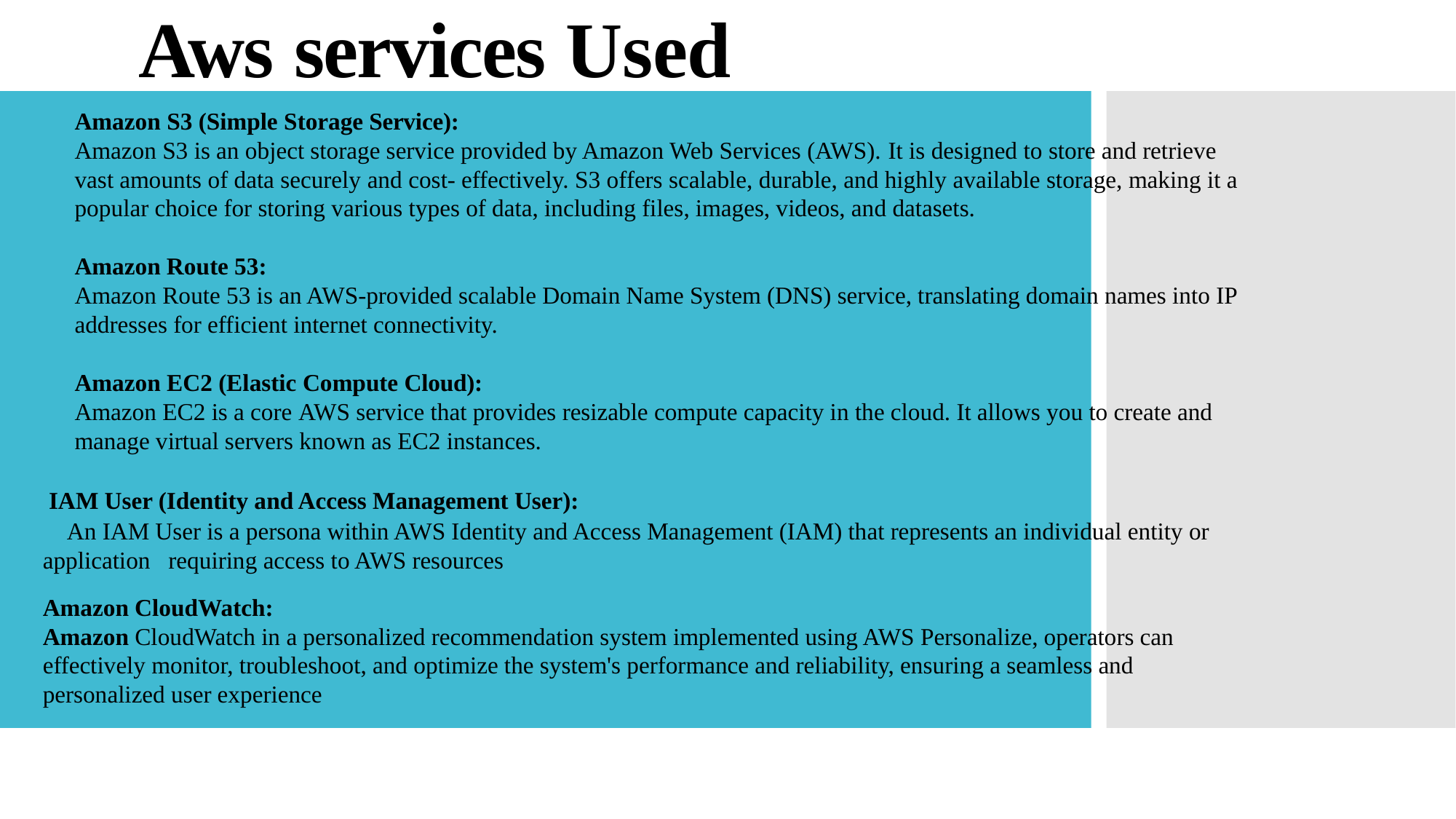

# Aws services Used
Amazon S3 (Simple Storage Service):
Amazon S3 is an object storage service provided by Amazon Web Services (AWS). It is designed to store and retrieve vast amounts of data securely and cost- effectively. S3 offers scalable, durable, and highly available storage, making it a popular choice for storing various types of data, including files, images, videos, and datasets.

Amazon Route 53:
Amazon Route 53 is an AWS-provided scalable Domain Name System (DNS) service, translating domain names into IP addresses for efficient internet connectivity.

Amazon EC2 (Elastic Compute Cloud):
Amazon EC2 is a core AWS service that provides resizable compute capacity in the cloud. It allows you to create and manage virtual servers known as EC2 instances.

 IAM User (Identity and Access Management User):
    An IAM User is a persona within AWS Identity and Access Management (IAM) that represents an individual entity or application   requiring access to AWS resources
Amazon CloudWatch:
Amazon CloudWatch in a personalized recommendation system implemented using AWS Personalize, operators can effectively monitor, troubleshoot, and optimize the system's performance and reliability, ensuring a seamless and personalized user experience